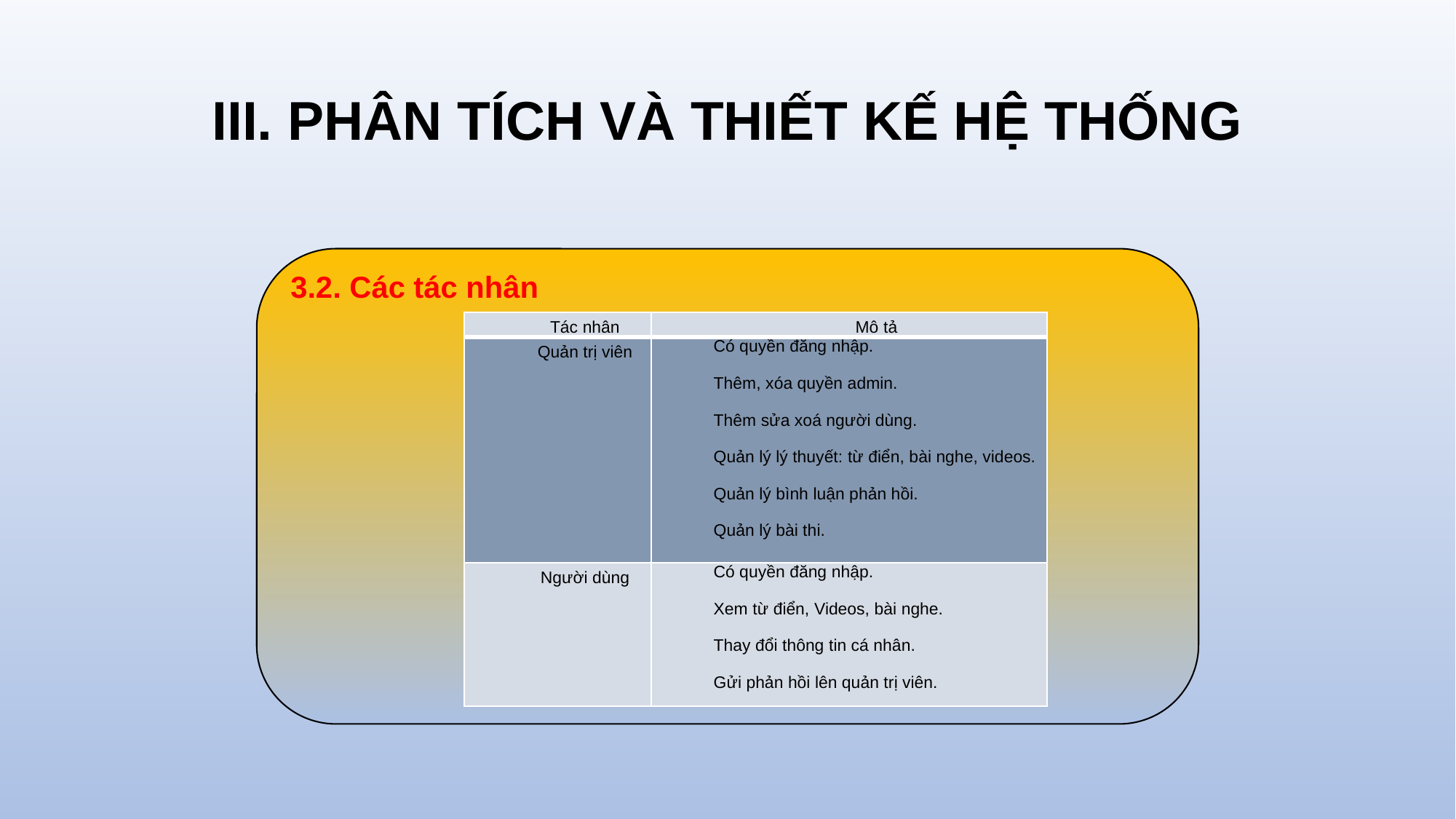

# III. PHÂN TÍCH VÀ THIẾT KẾ HỆ THỐNG

3.2. Các tác nhân

| Tác nhân | Mô tả |
| --- | --- |
| Quản trị viên | Có quyền đăng nhập. Thêm, xóa quyền admin. Thêm sửa xoá người dùng. Quản lý lý thuyết: từ điển, bài nghe, videos. Quản lý bình luận phản hồi. Quản lý bài thi. |
| Người dùng | Có quyền đăng nhập. Xem từ điển, Videos, bài nghe. Thay đổi thông tin cá nhân. Gửi phản hồi lên quản trị viên. |